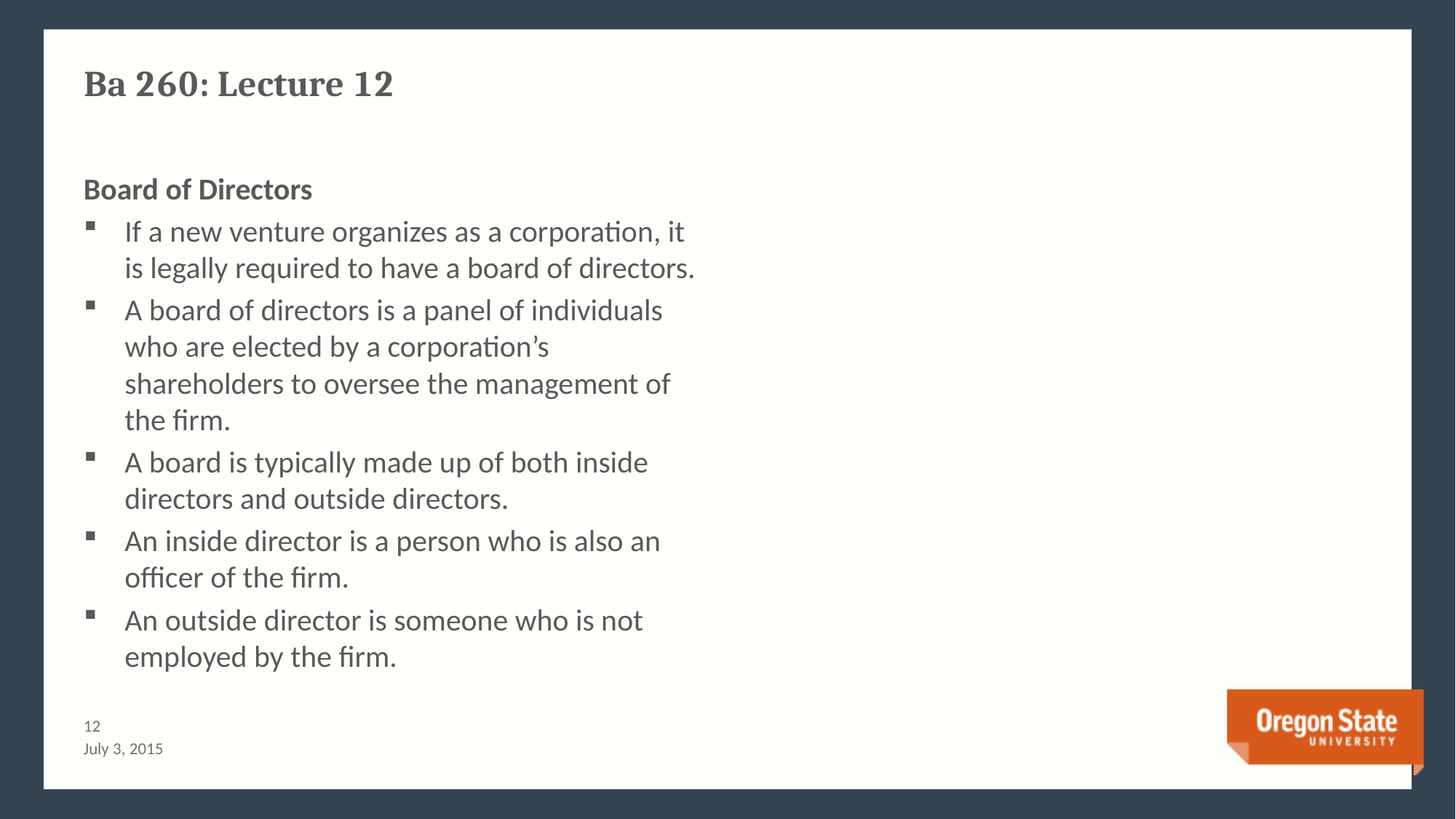

# Ba 260: Lecture 12
Board of Directors
If a new venture organizes as a corporation, it is legally required to have a board of directors.
A board of directors is a panel of individuals who are elected by a corporation’s shareholders to oversee the management of the firm.
A board is typically made up of both inside directors and outside directors.
An inside director is a person who is also an officer of the firm.
An outside director is someone who is not employed by the firm.

12
July 3, 2015